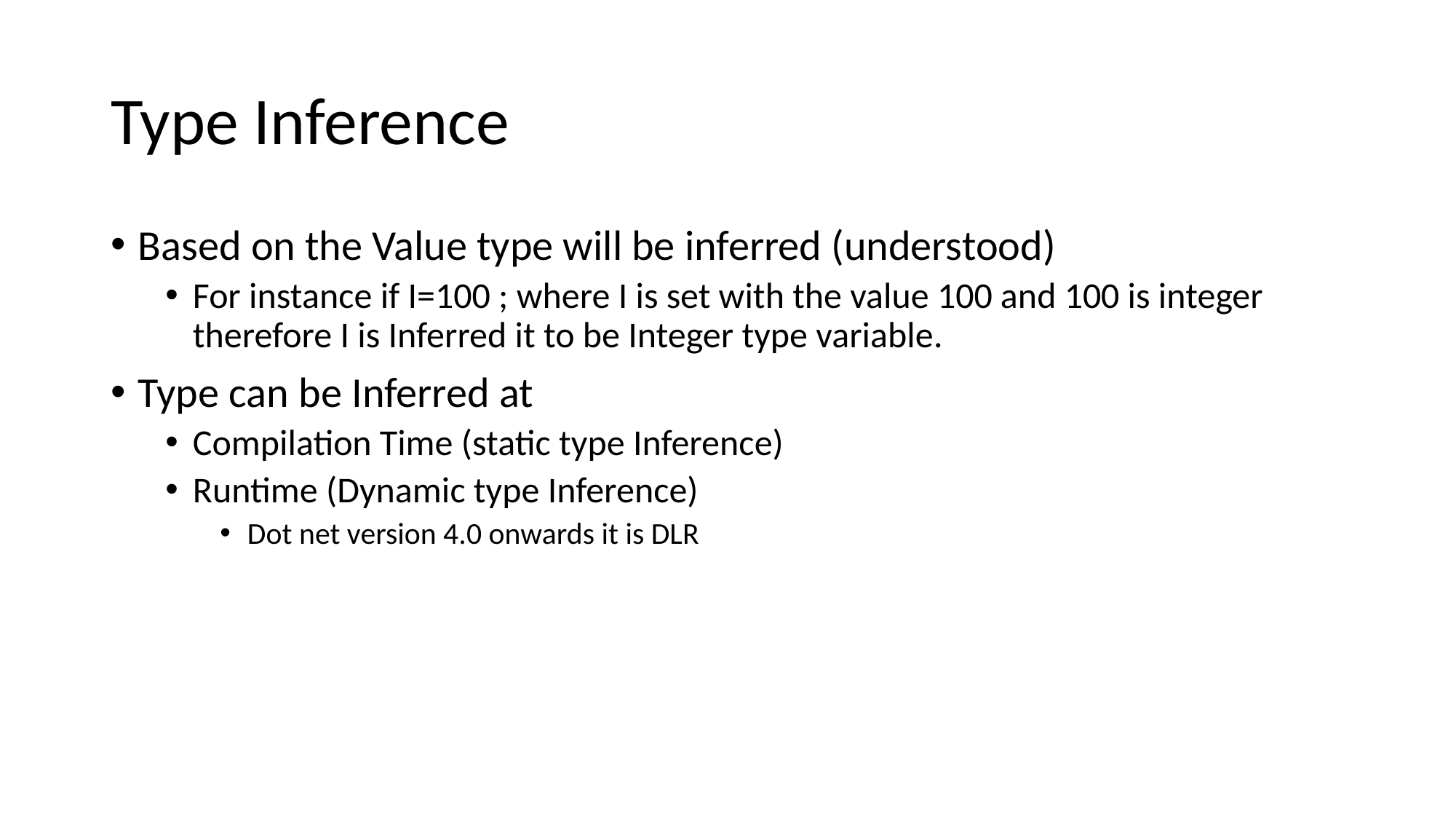

# Type Inference
Based on the Value type will be inferred (understood)
For instance if I=100 ; where I is set with the value 100 and 100 is integer therefore I is Inferred it to be Integer type variable.
Type can be Inferred at
Compilation Time (static type Inference)
Runtime (Dynamic type Inference)
Dot net version 4.0 onwards it is DLR